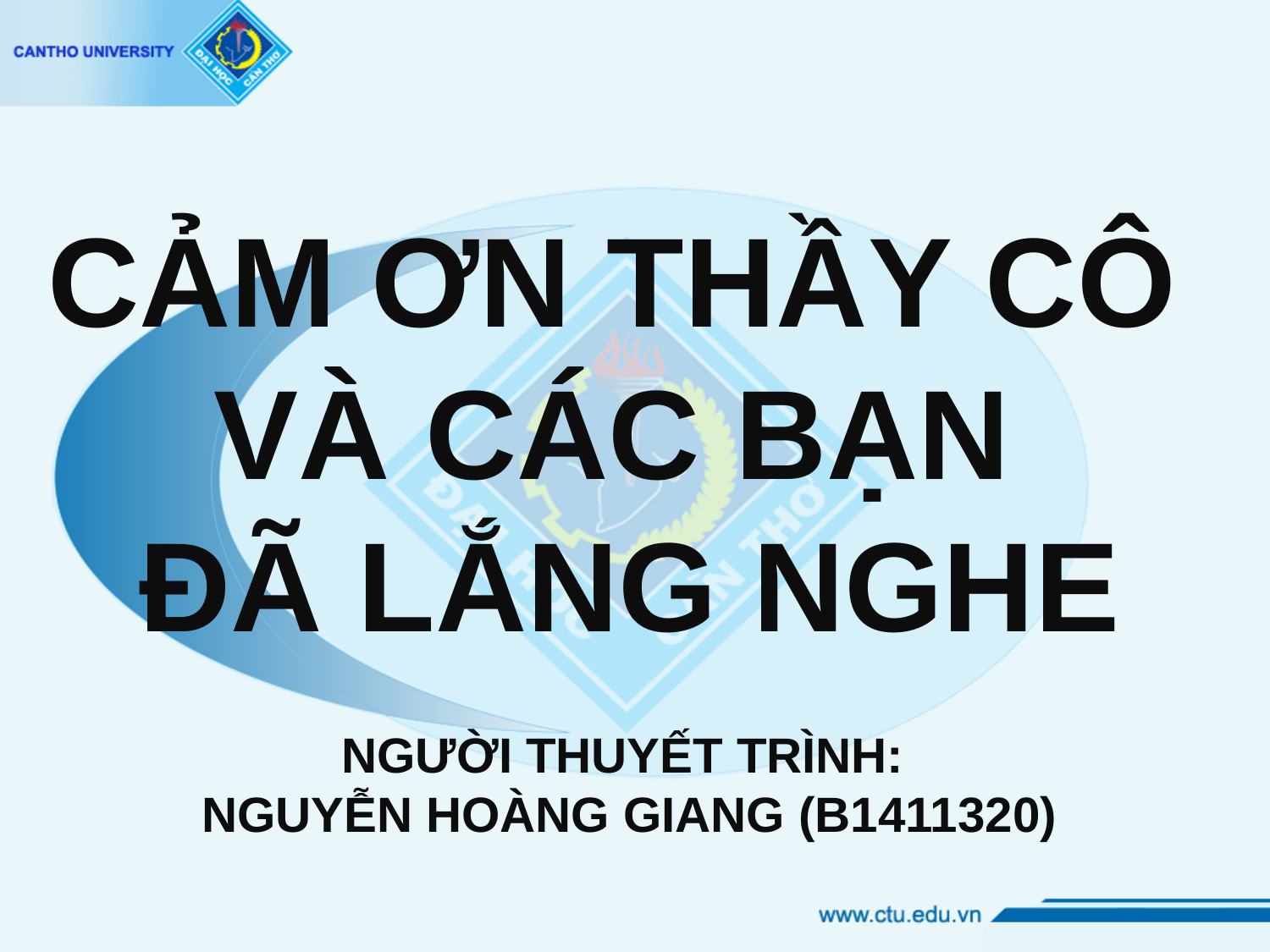

# CẢM ƠN THẦY CÔ VÀ CÁC BẠN ĐÃ LẮNG NGHE
NGƯỜI THUYẾT TRÌNH:
NGUYỄN HOÀNG GIANG (B1411320)